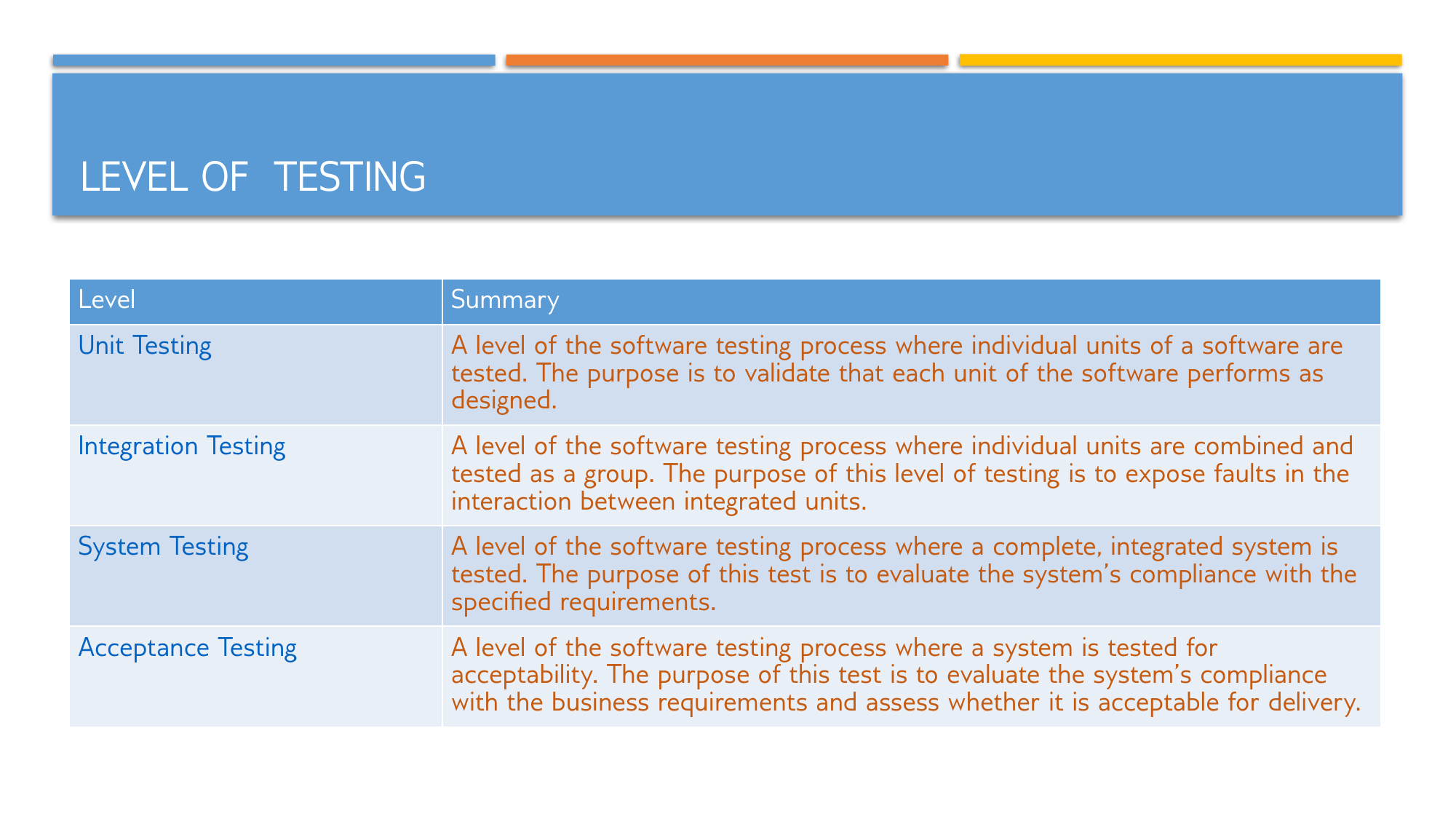

# Level Of  Testing
| Level | Summary |
| --- | --- |
| Unit Testing | A level of the software testing process where individual units of a software are tested. The purpose is to validate that each unit of the software performs as designed. |
| Integration Testing | A level of the software testing process where individual units are combined and tested as a group. The purpose of this level of testing is to expose faults in the interaction between integrated units. |
| System Testing | A level of the software testing process where a complete, integrated system is tested. The purpose of this test is to evaluate the system’s compliance with the specified requirements. |
| Acceptance Testing | A level of the software testing process where a system is tested for acceptability. The purpose of this test is to evaluate the system’s compliance with the business requirements and assess whether it is acceptable for delivery. |